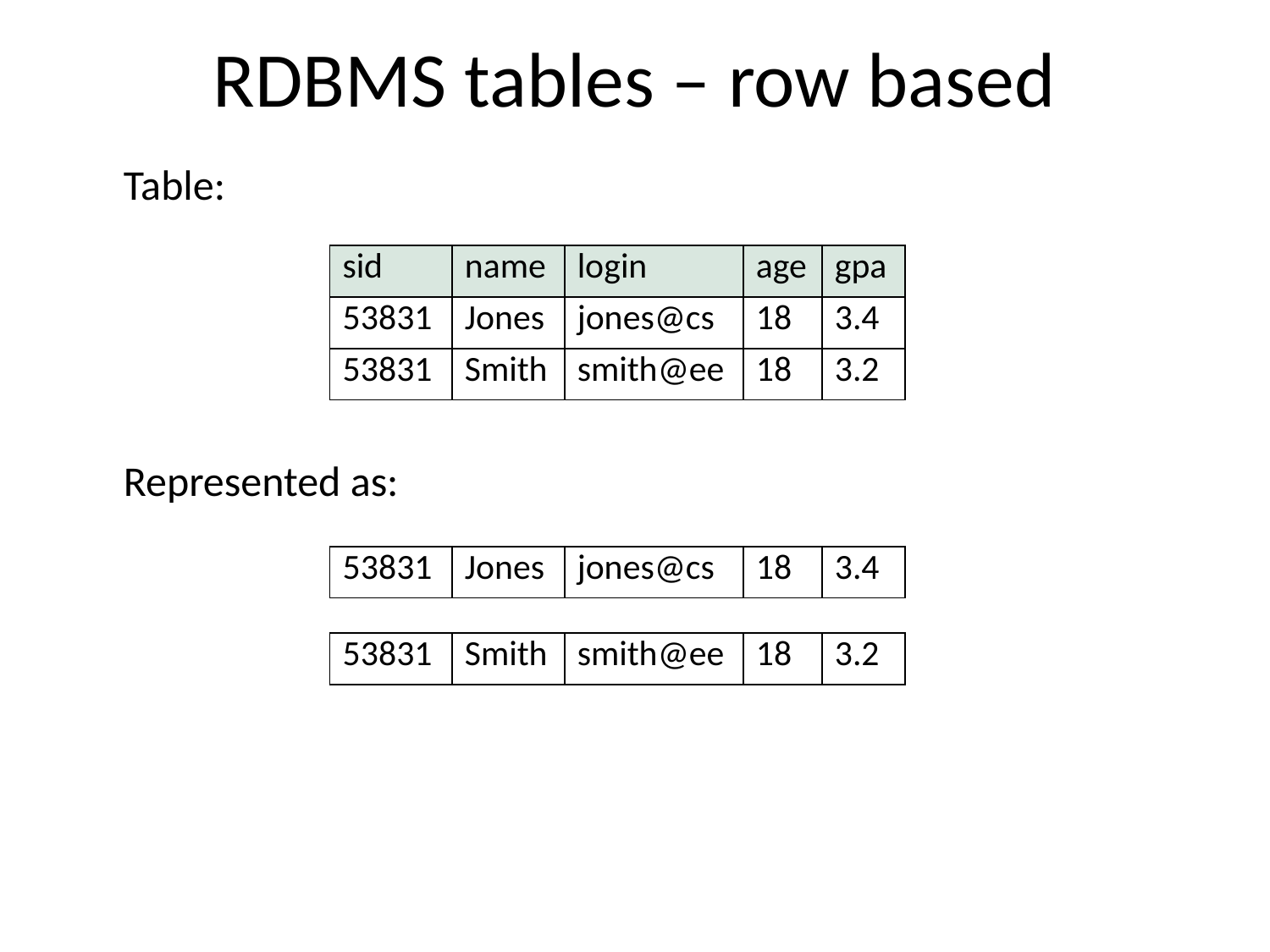

# RDBMS tables – row based
Table:

Represented as:
| sid | name | login | age | gpa |
| --- | --- | --- | --- | --- |
| 53831 | Jones | jones@cs | 18 | 3.4 |
| 53831 | Smith | smith@ee | 18 | 3.2 |
| 53831 | Jones | jones@cs | 18 | 3.4 |
| --- | --- | --- | --- | --- |
| 53831 | Smith | smith@ee | 18 | 3.2 |
| --- | --- | --- | --- | --- |